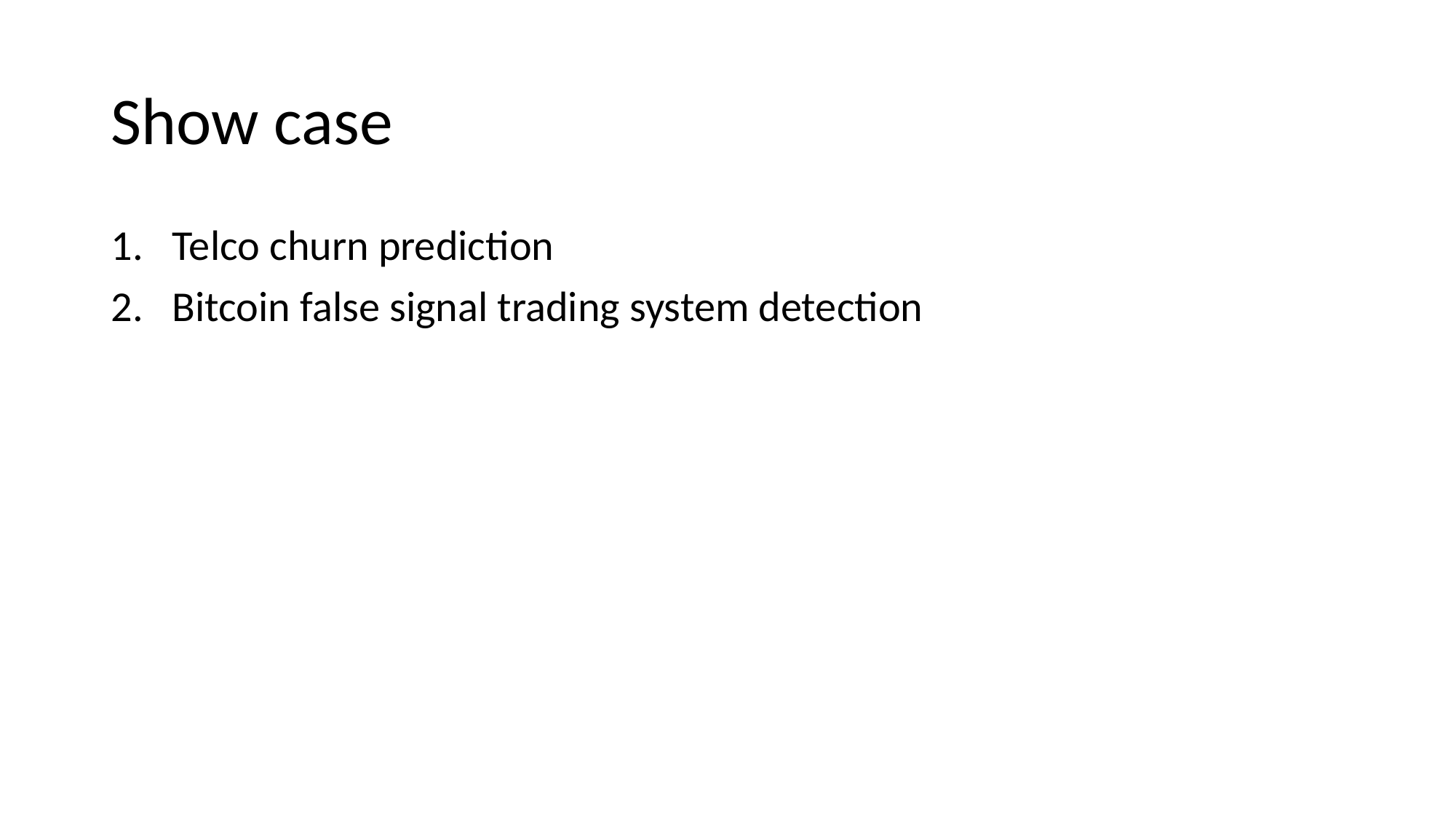

# Show case
Telco churn prediction
Bitcoin false signal trading system detection